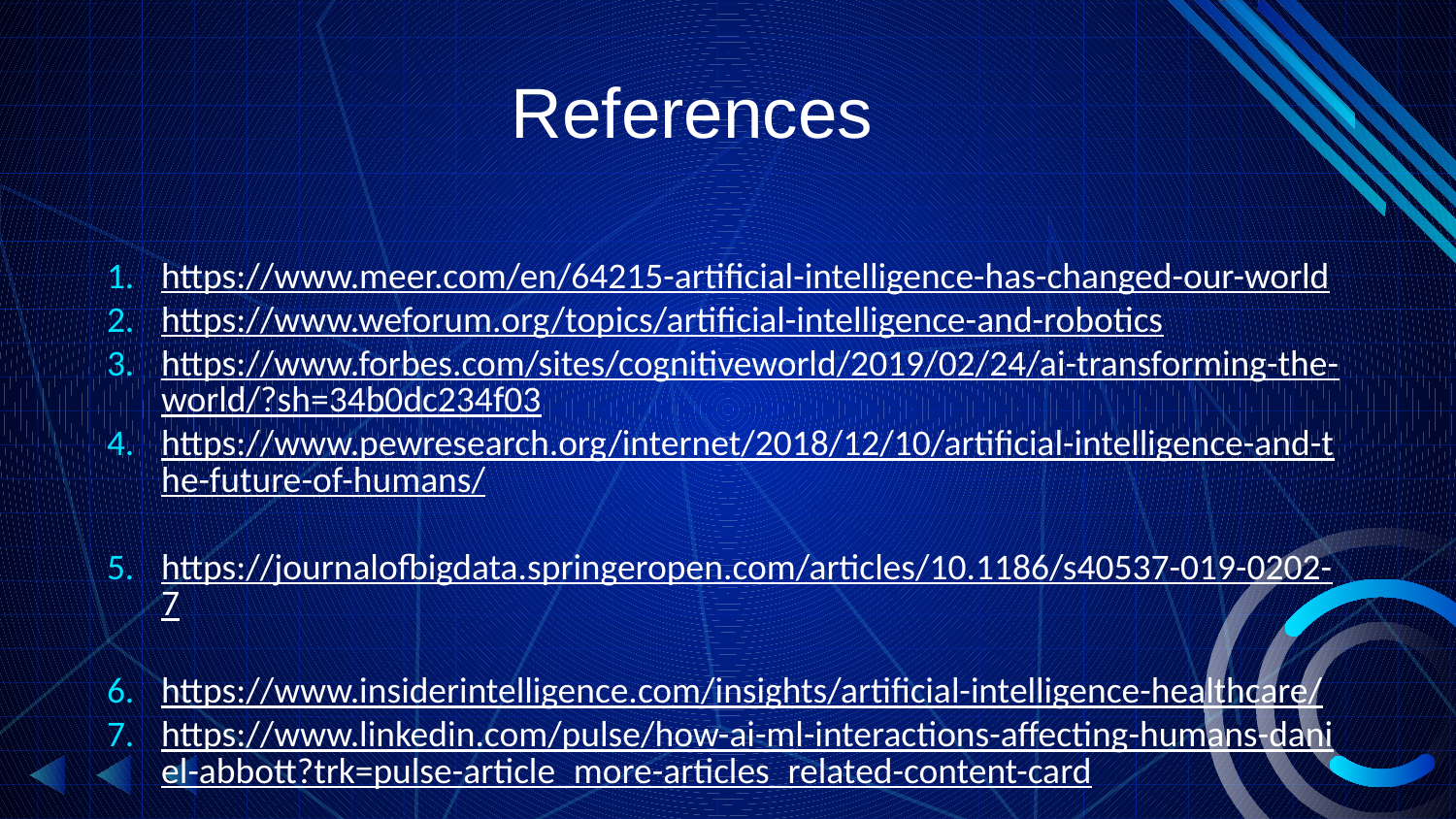

# References

https://www.meer.com/en/64215-artificial-intelligence-has-changed-our-world
https://www.weforum.org/topics/artificial-intelligence-and-robotics
https://www.forbes.com/sites/cognitiveworld/2019/02/24/ai-transforming-the-world/?sh=34b0dc234f03
https://www.pewresearch.org/internet/2018/12/10/artificial-intelligence-and-the-future-of-humans/
https://journalofbigdata.springeropen.com/articles/10.1186/s40537-019-0202-7
https://www.insiderintelligence.com/insights/artificial-intelligence-healthcare/
https://www.linkedin.com/pulse/how-ai-ml-interactions-affecting-humans-daniel-abbott?trk=pulse-article_more-articles_related-content-card